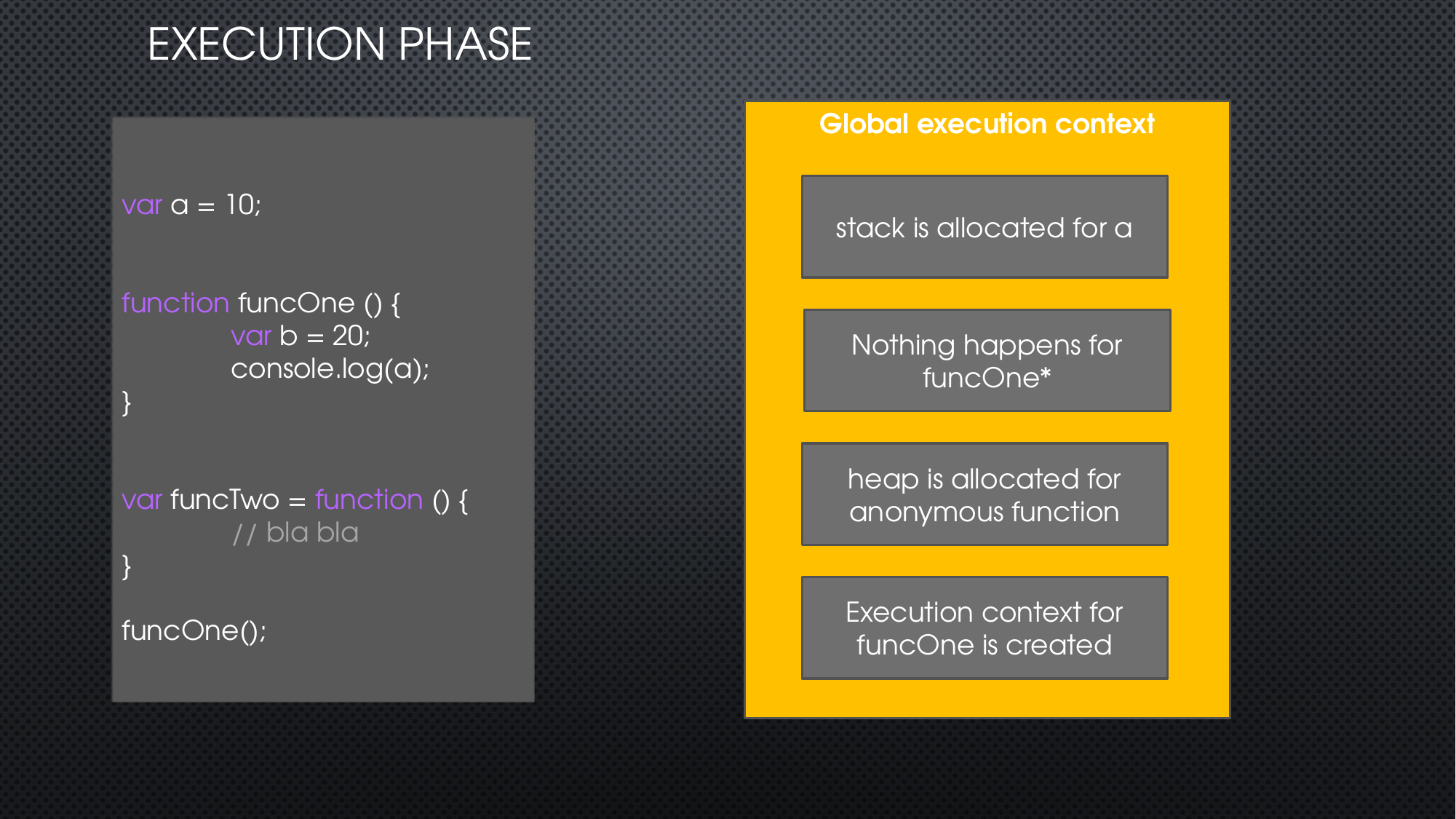

# Execution phase
Global execution context

var a = 10;

function funcOne () {
	var b = 20;
	console.log(a);
}

var funcTwo = function () {
	// bla bla
}

funcOne();

stack is allocated for a
Nothing happens for funcOne*
heap is allocated for anonymous function
Execution context for funcOne is created